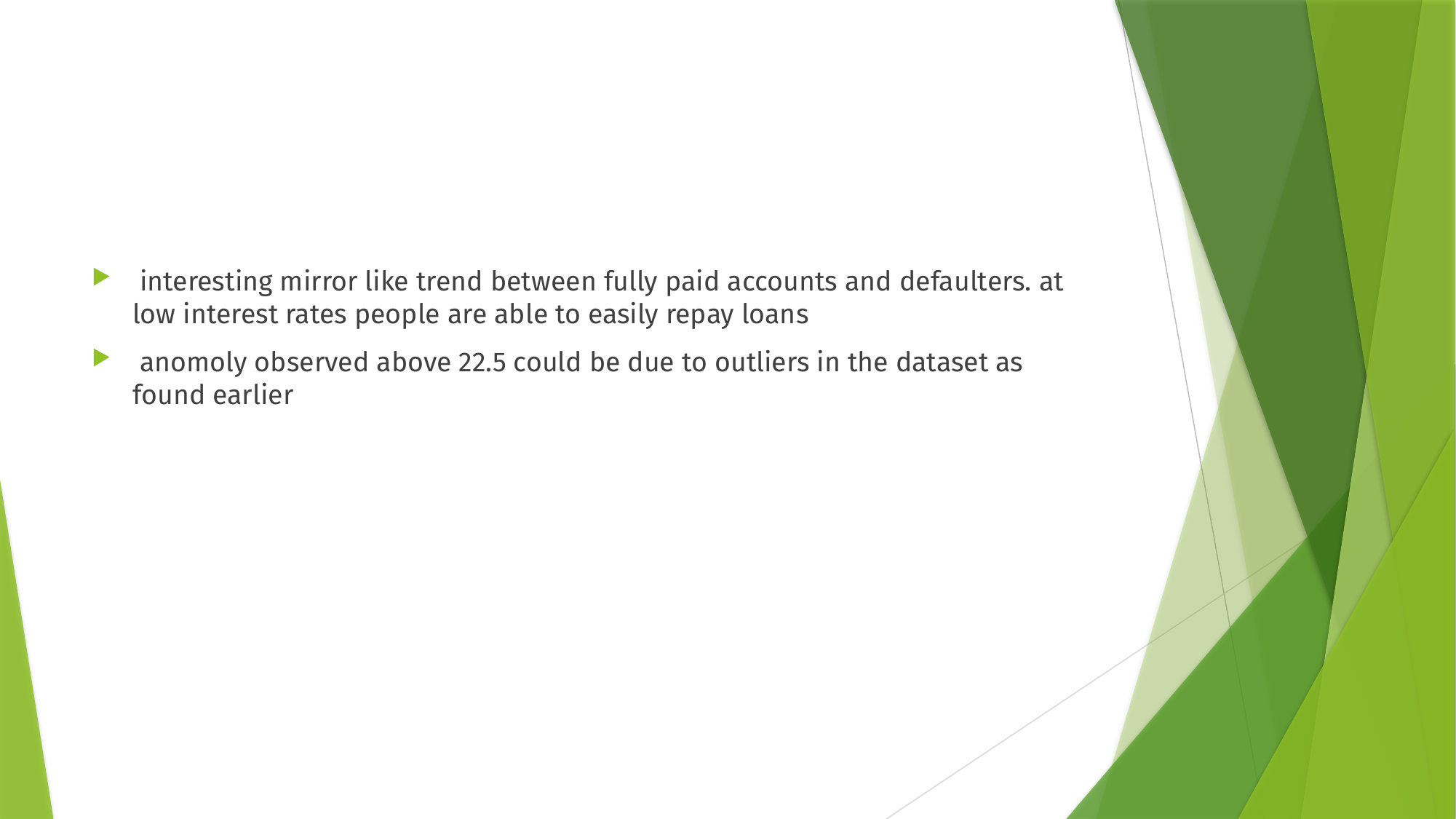

#
 interesting mirror like trend between fully paid accounts and defaulters. at low interest rates people are able to easily repay loans
 anomoly observed above 22.5 could be due to outliers in the dataset as found earlier